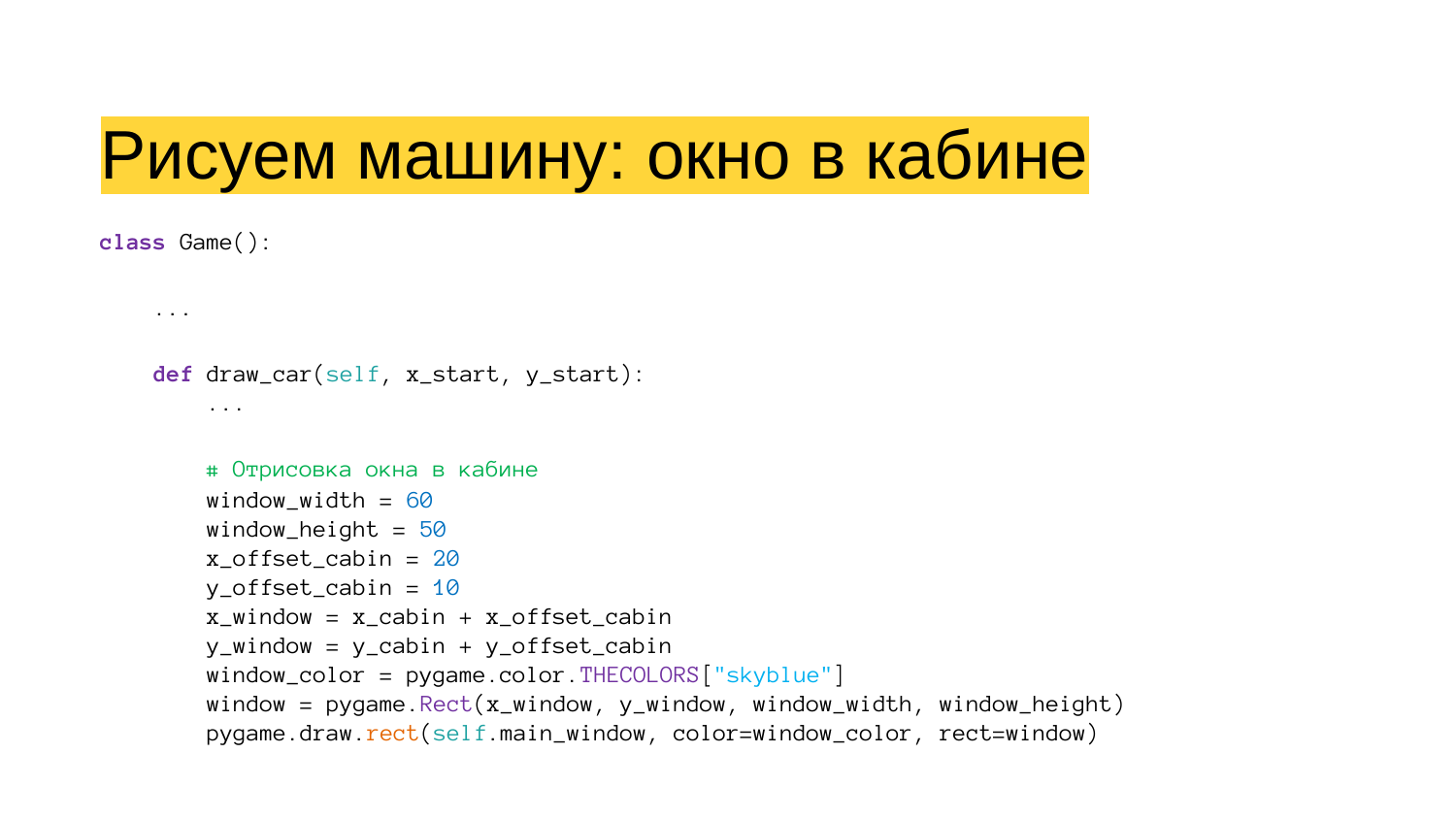

Рисуем машину: окно в кабине
class Game():

    ...

    def draw_car(self, x_start, y_start):
        ...

      # Отрисовка окна в кабине
        window_width = 60
        window_height = 50
        x_offset_cabin = 20
        y_offset_cabin = 10
        x_window = x_cabin + x_offset_cabin
        y_window = y_cabin + y_offset_cabin
        window_color = pygame.color.THECOLORS["skyblue"]
        window = pygame.Rect(x_window, y_window, window_width, window_height)
        pygame.draw.rect(self.main_window, color=window_color, rect=window)